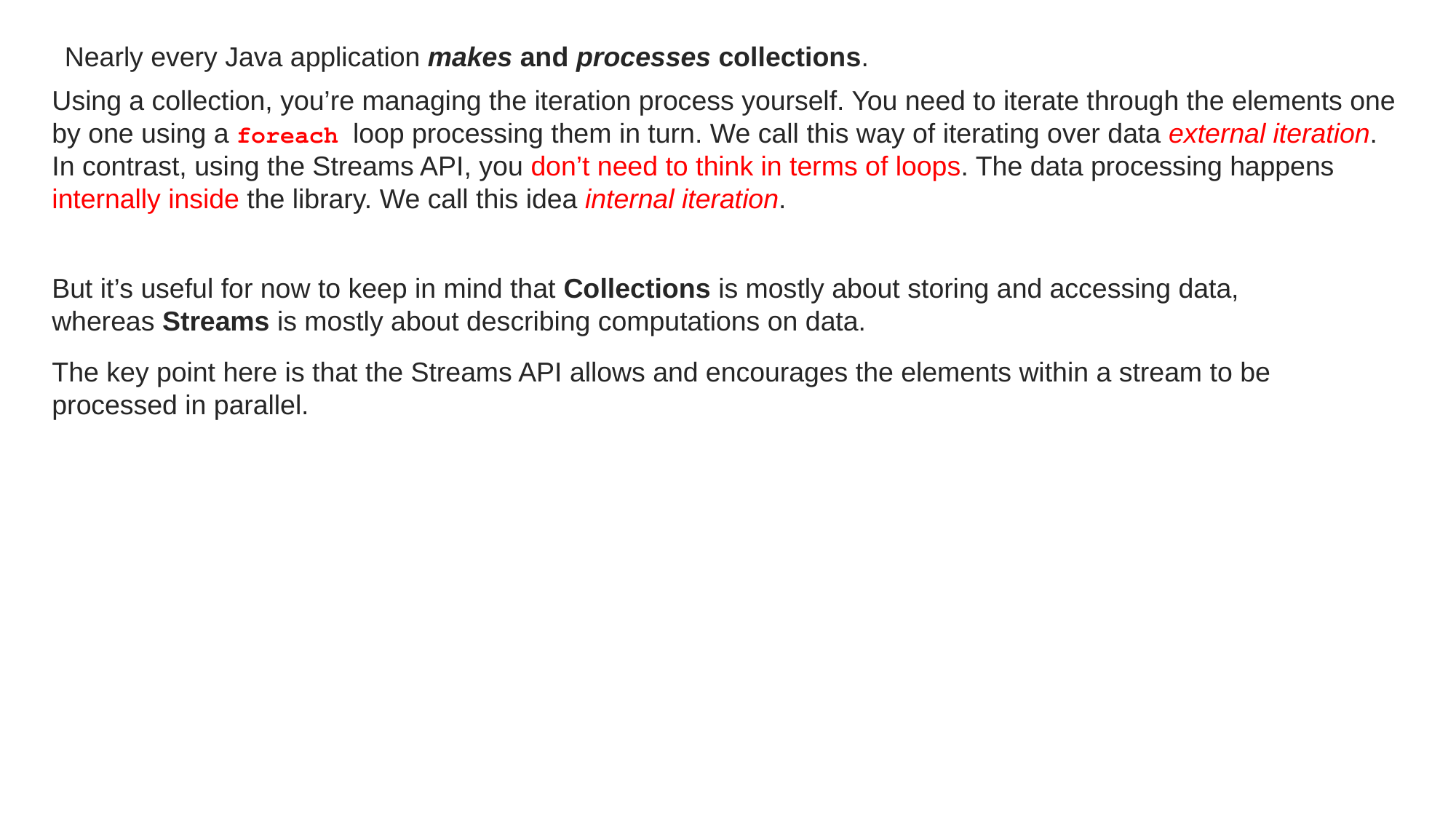

Nearly every Java application makes and processes collections.
Using a collection, you’re managing the iteration process yourself. You need to iterate through the elements one by one using a foreach loop processing them in turn. We call this way of iterating over data external iteration.
In contrast, using the Streams API, you don’t need to think in terms of loops. The data processing happens internally inside the library. We call this idea internal iteration.
But it’s useful for now to keep in mind that Collections is mostly about storing and accessing data,
whereas Streams is mostly about describing computations on data.
The key point here is that the Streams API allows and encourages the elements within a stream to be
processed in parallel.